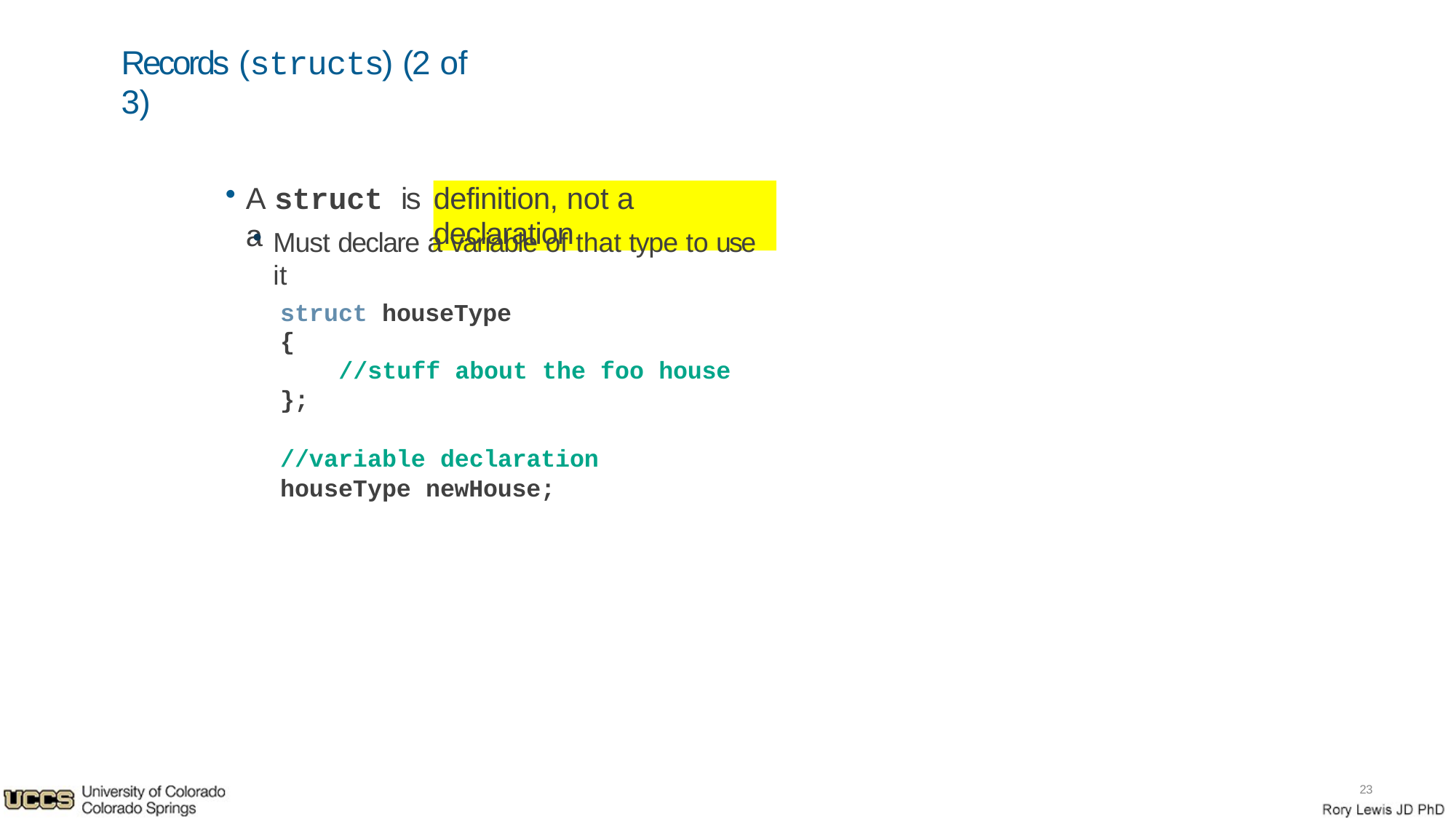

# Records (structs) (2 of 3)
A struct is a
definition, not a declaration
Must declare a variable of that type to use it
struct houseType
{
//stuff about the foo house
};

//variable declaration houseType newHouse;
23